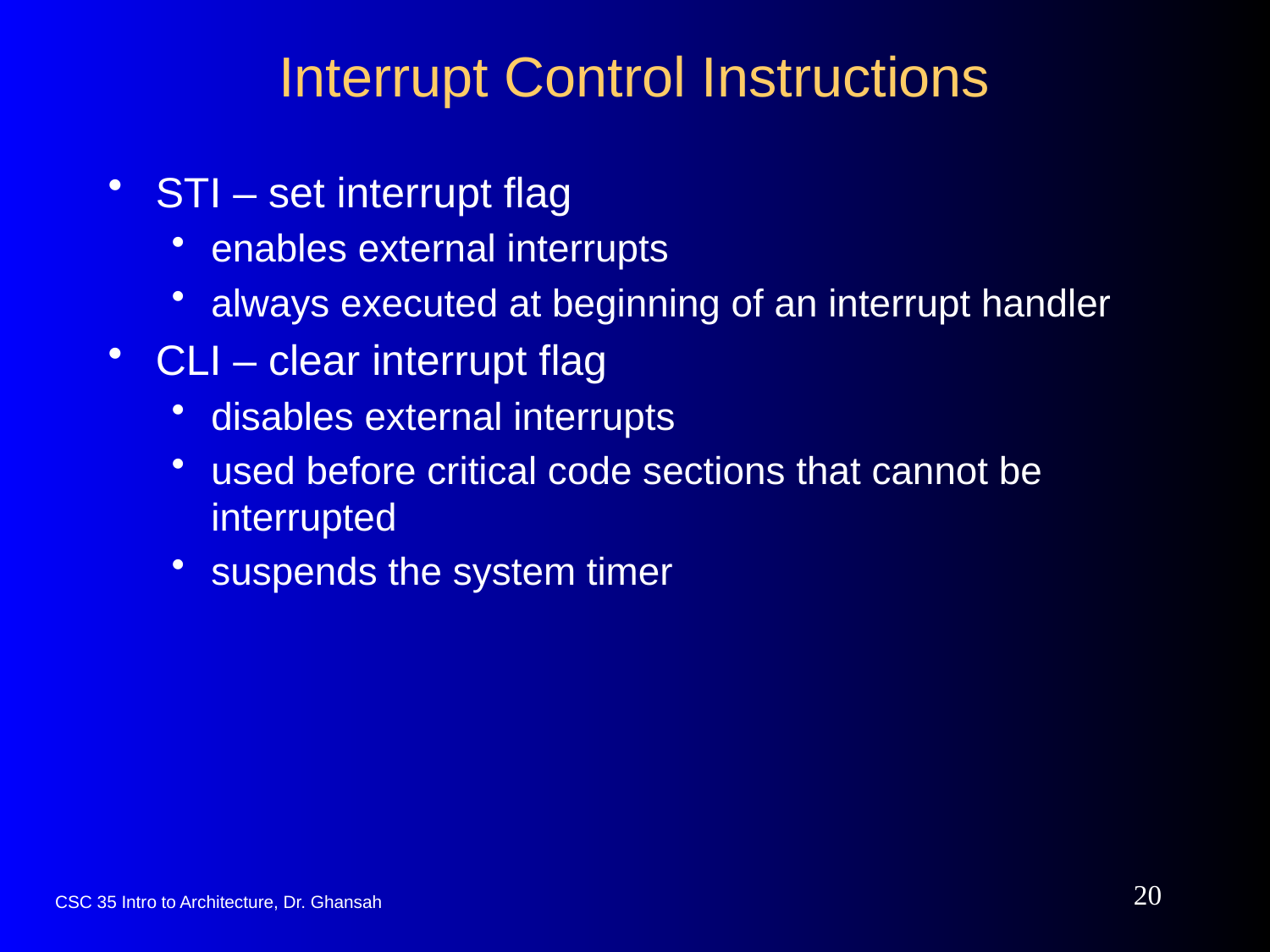

# Interrupt Control Instructions
STI – set interrupt flag
enables external interrupts
always executed at beginning of an interrupt handler
CLI – clear interrupt flag
disables external interrupts
used before critical code sections that cannot be interrupted
suspends the system timer
20
CSC 35 Intro to Architecture, Dr. Ghansah